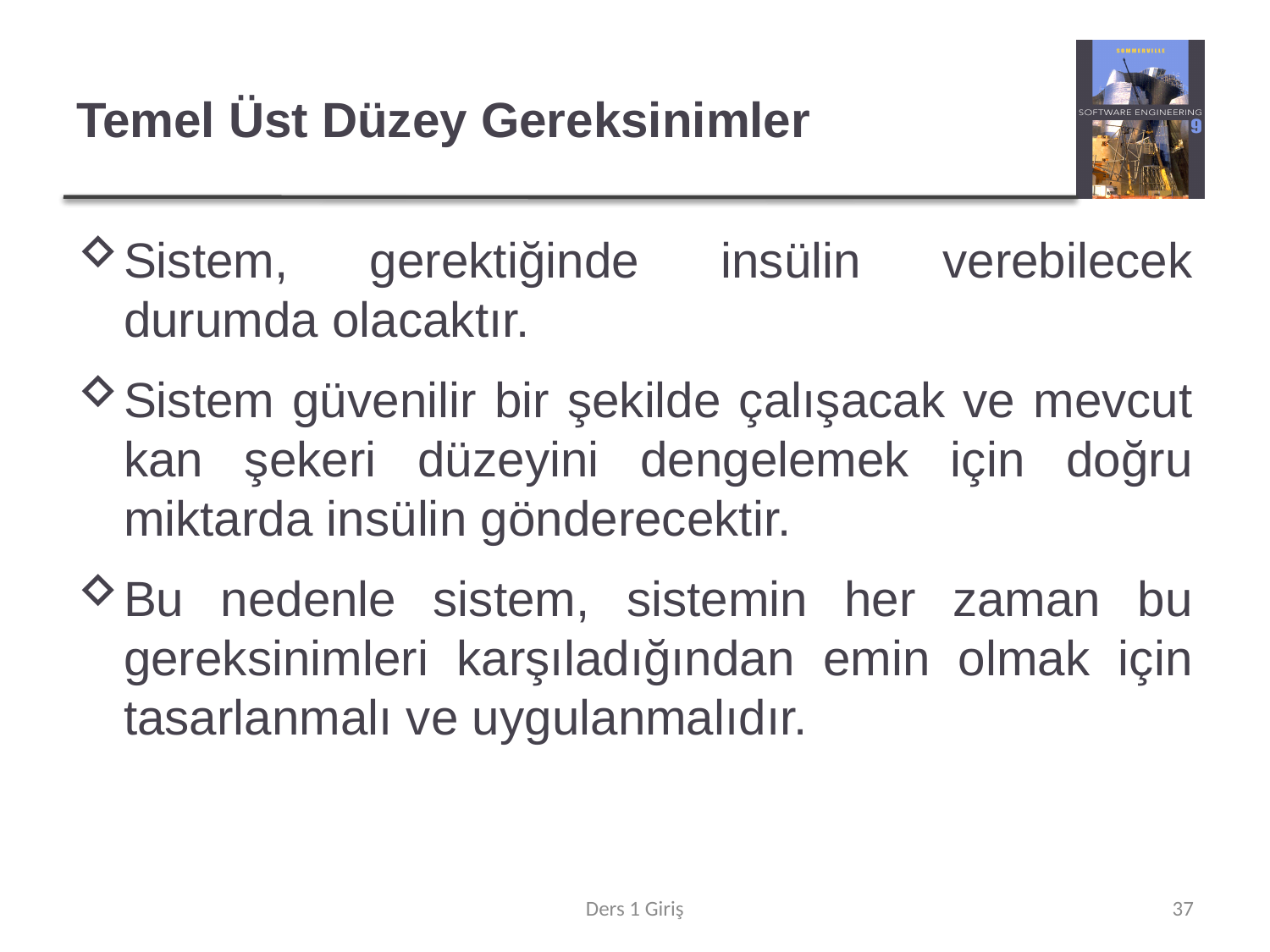

# Temel Üst Düzey Gereksinimler
Sistem, gerektiğinde insülin verebilecek durumda olacaktır.
Sistem güvenilir bir şekilde çalışacak ve mevcut kan şekeri düzeyini dengelemek için doğru miktarda insülin gönderecektir.
Bu nedenle sistem, sistemin her zaman bu gereksinimleri karşıladığından emin olmak için tasarlanmalı ve uygulanmalıdır.
Ders 1 Giriş
37